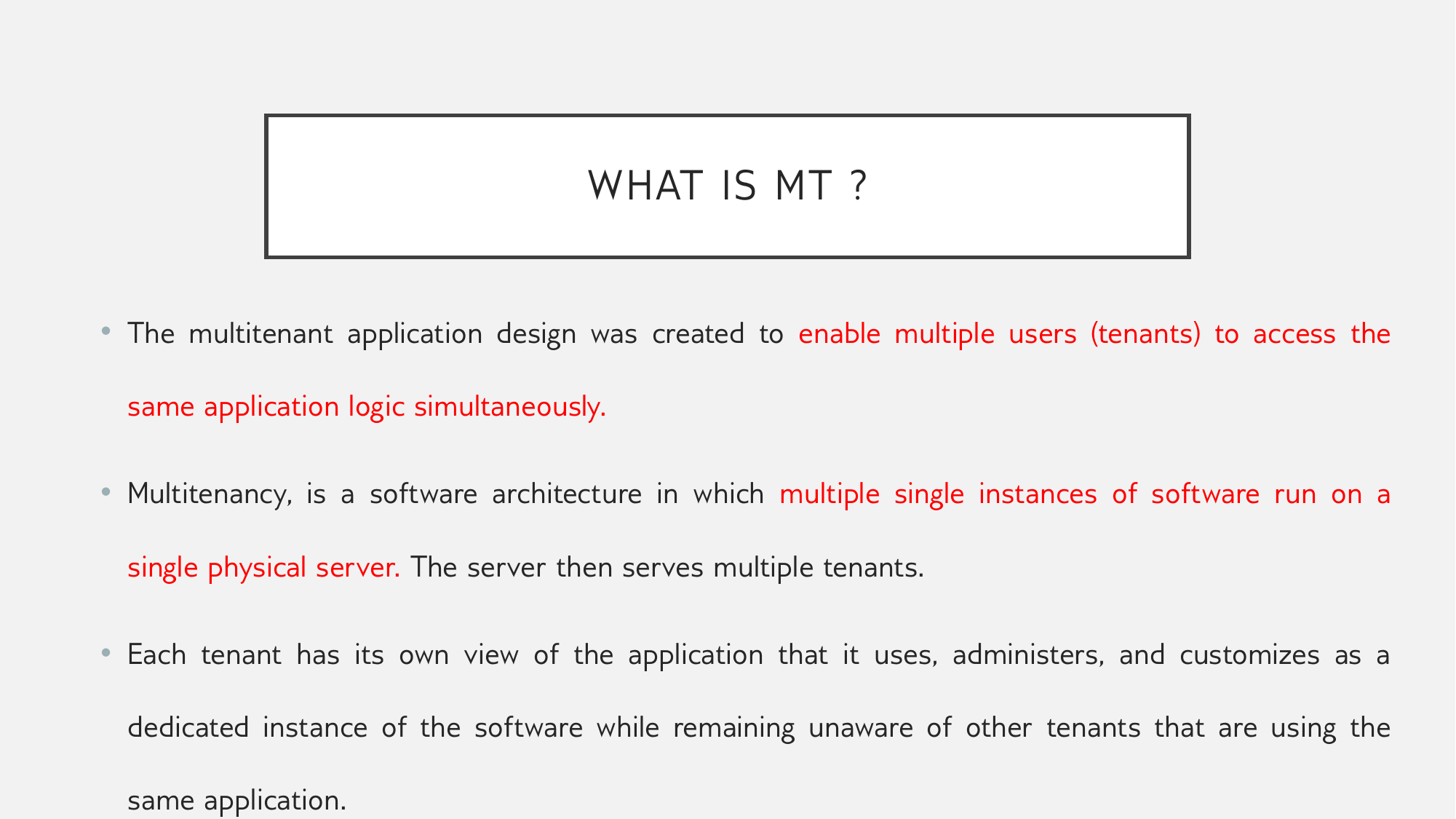

# What is MT ?
The multitenant application design was created to enable multiple users (tenants) to access the same application logic simultaneously.
Multitenancy, is a software architecture in which multiple single instances of software run on a single physical server. The server then serves multiple tenants.
Each tenant has its own view of the application that it uses, administers, and customizes as a dedicated instance of the software while remaining unaware of other tenants that are using the same application.